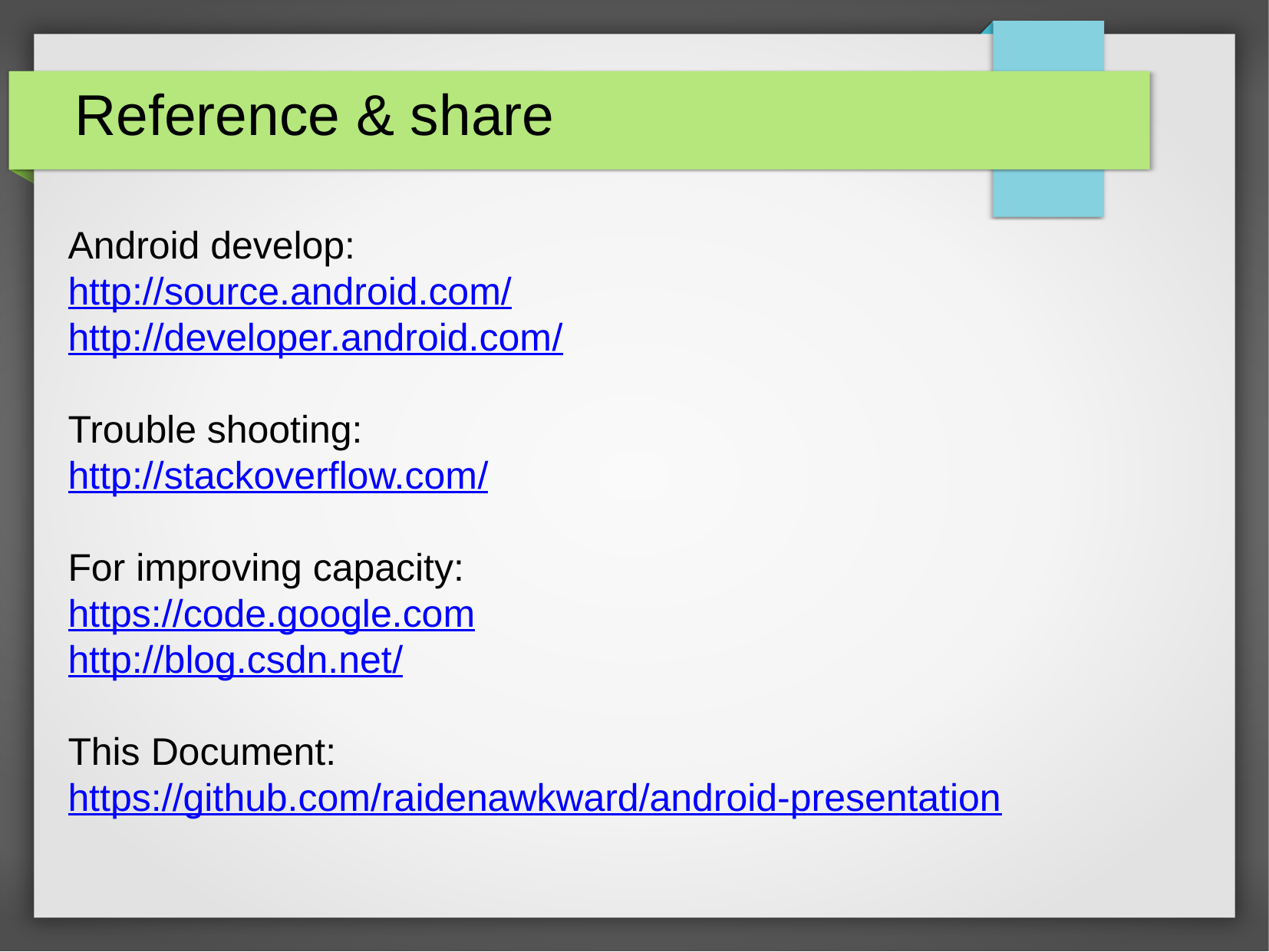

Reference & share
Android develop:
http://source.android.com/
http://developer.android.com/

Trouble shooting:
http://stackoverflow.com/

For improving capacity:
https://code.google.com
http://blog.csdn.net/

This Document:
https://github.com/raidenawkward/android-presentation